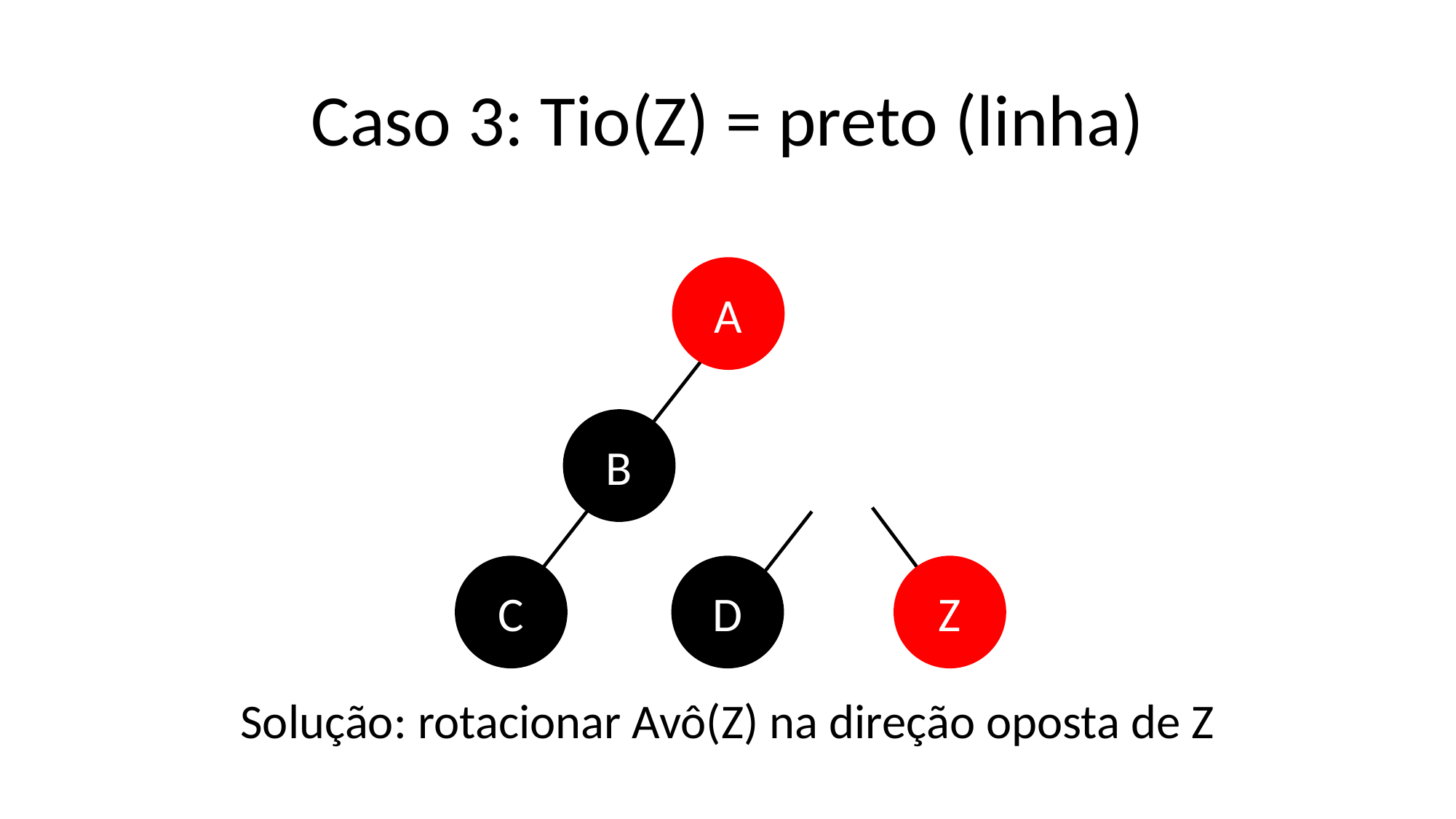

# Caso 3: Tio(Z) = preto (linha)
A
B
Z
C
D
Solução: rotacionar Avô(Z) na direção oposta de Z